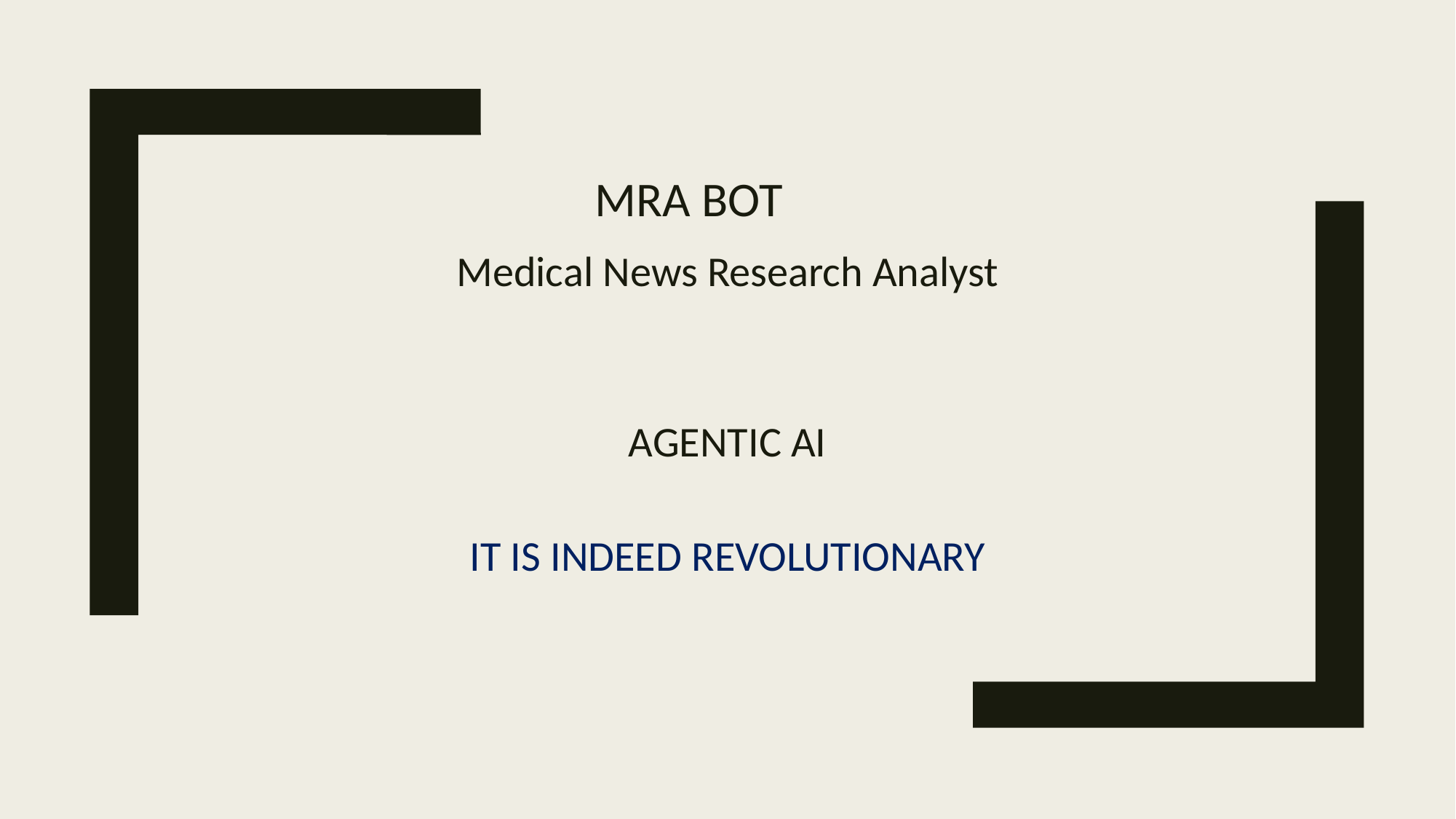

# MRA Bot
Medical News Research Analyst

AGENTIC AI

IT IS INDEED REVOLUTIONARY